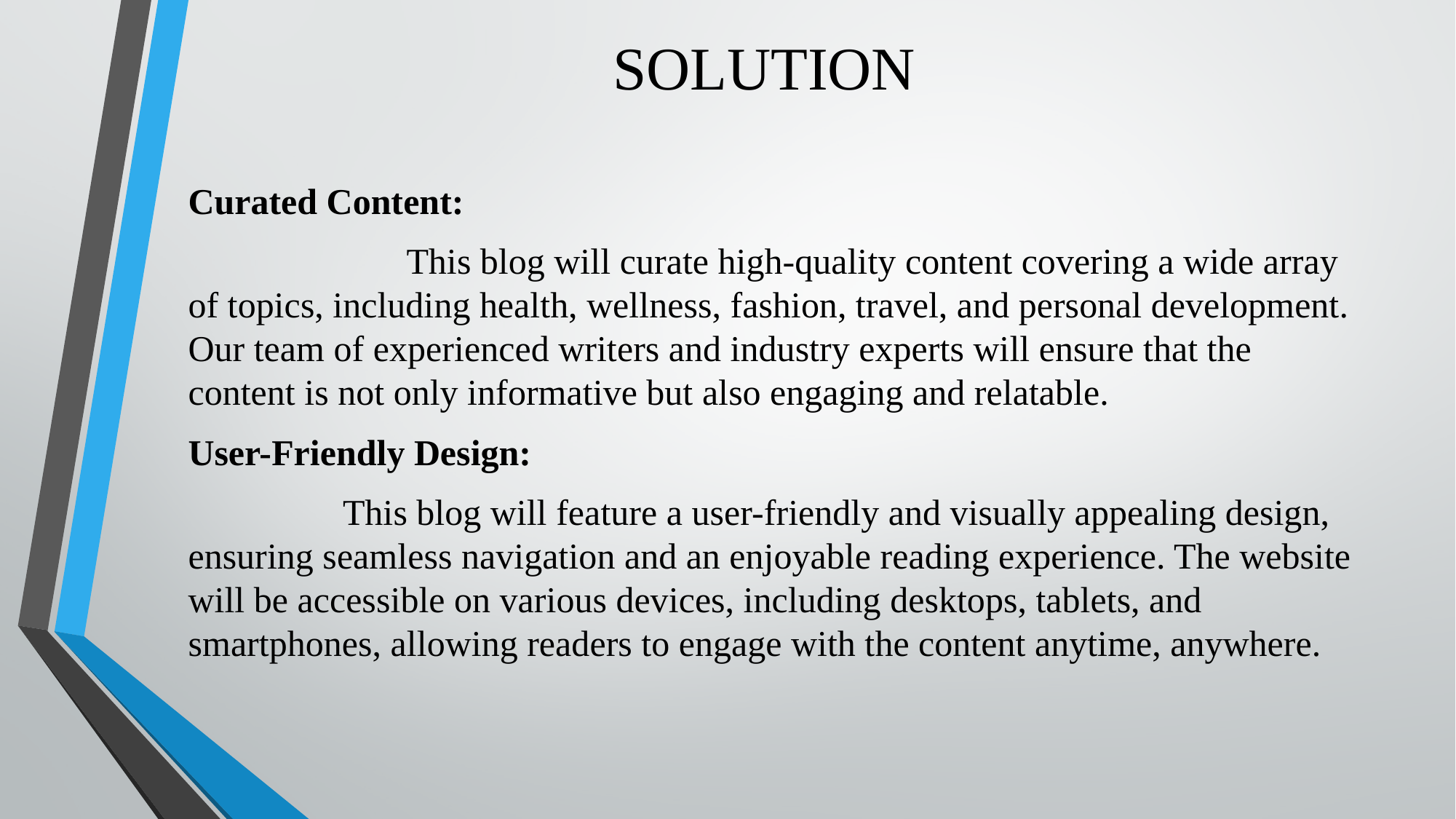

# SOLUTION
Curated Content:
              	This blog will curate high-quality content covering a wide array of topics, including health, wellness, fashion, travel, and personal development. Our team of experienced writers and industry experts will ensure that the content is not only informative but also engaging and relatable.
User-Friendly Design:
                 This blog will feature a user-friendly and visually appealing design, ensuring seamless navigation and an enjoyable reading experience. The website will be accessible on various devices, including desktops, tablets, and smartphones, allowing readers to engage with the content anytime, anywhere.